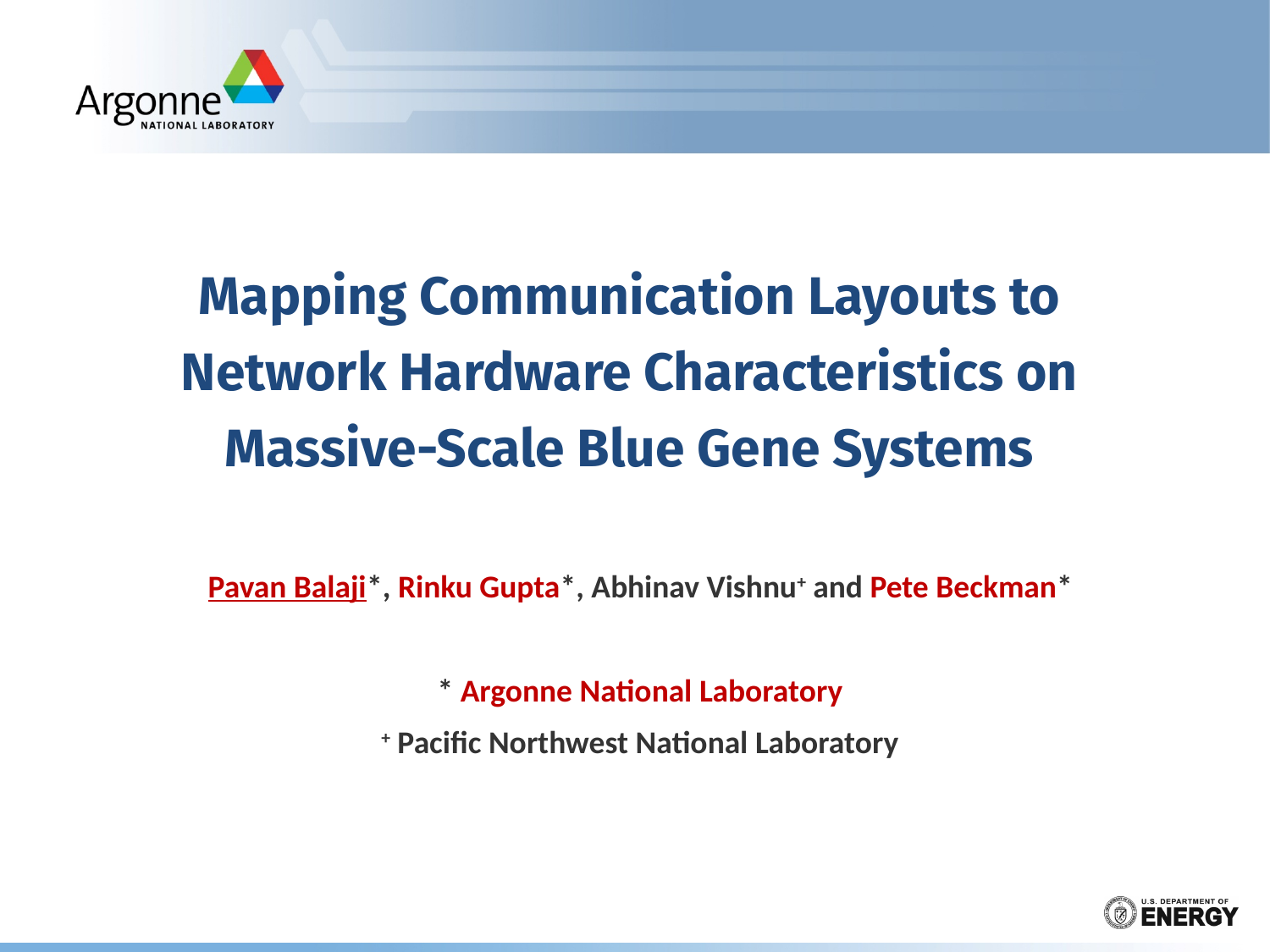

# Mapping Communication Layouts to Network Hardware Characteristics on Massive-Scale Blue Gene Systems

Pavan Balaji*, Rinku Gupta*, Abhinav Vishnu+ and Pete Beckman*

* Argonne National Laboratory
+ Pacific Northwest National Laboratory